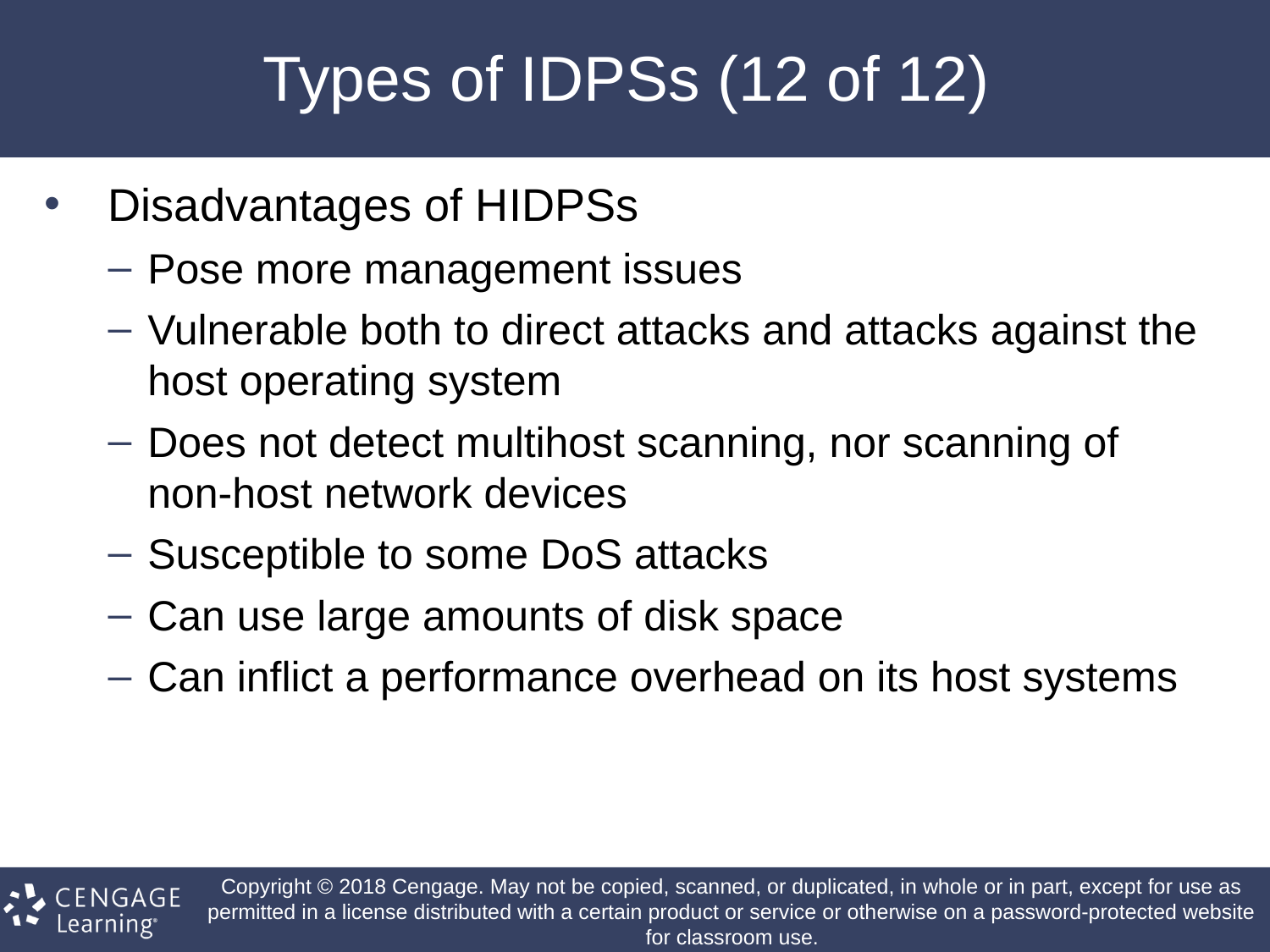

# Types of IDPSs (12 of 12)
Disadvantages of HIDPSs
Pose more management issues
Vulnerable both to direct attacks and attacks against the host operating system
Does not detect multihost scanning, nor scanning of non-host network devices
Susceptible to some DoS attacks
Can use large amounts of disk space
Can inflict a performance overhead on its host systems